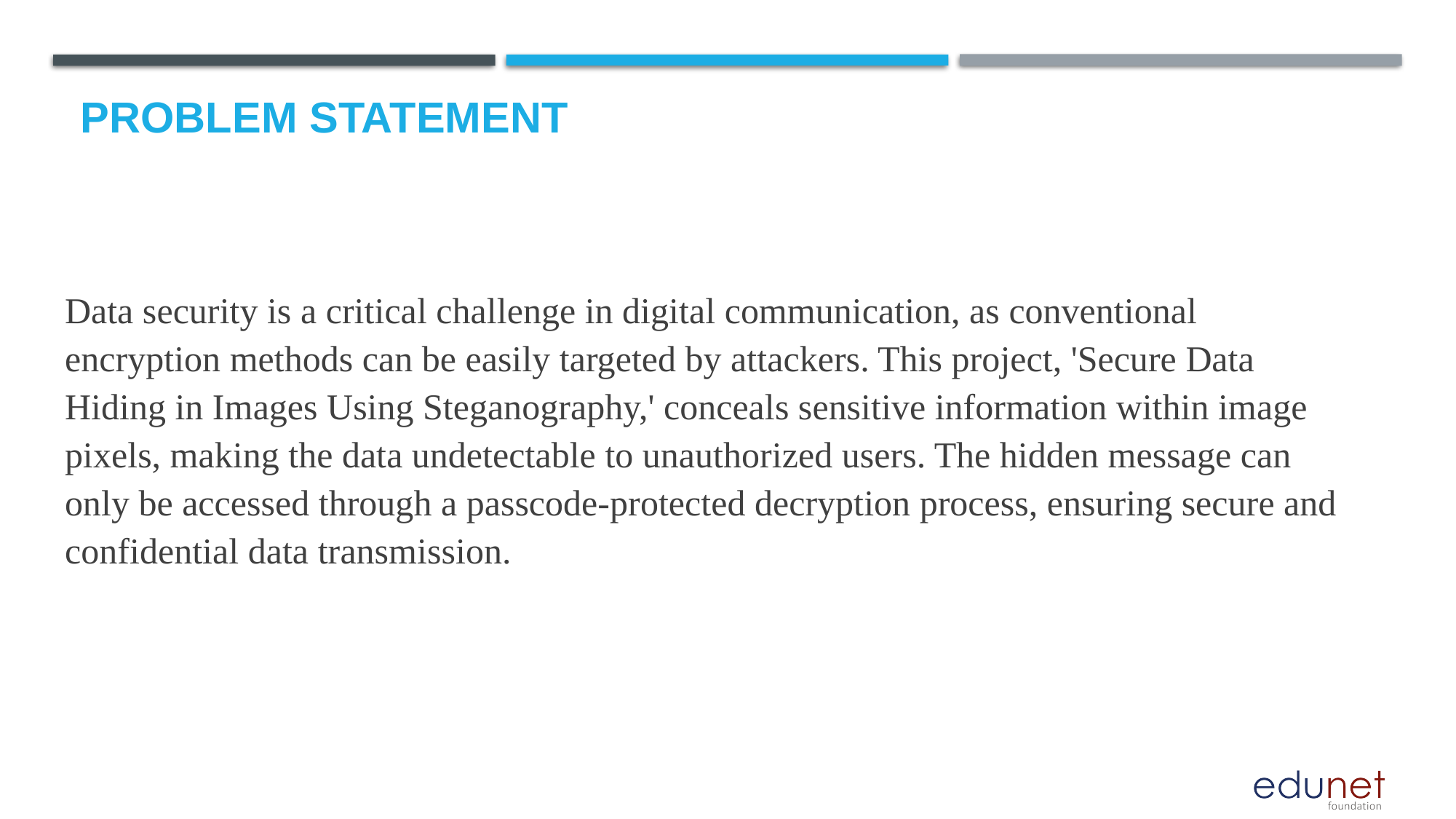

# Problem Statement
Data security is a critical challenge in digital communication, as conventional encryption methods can be easily targeted by attackers. This project, 'Secure Data Hiding in Images Using Steganography,' conceals sensitive information within image pixels, making the data undetectable to unauthorized users. The hidden message can only be accessed through a passcode-protected decryption process, ensuring secure and confidential data transmission.